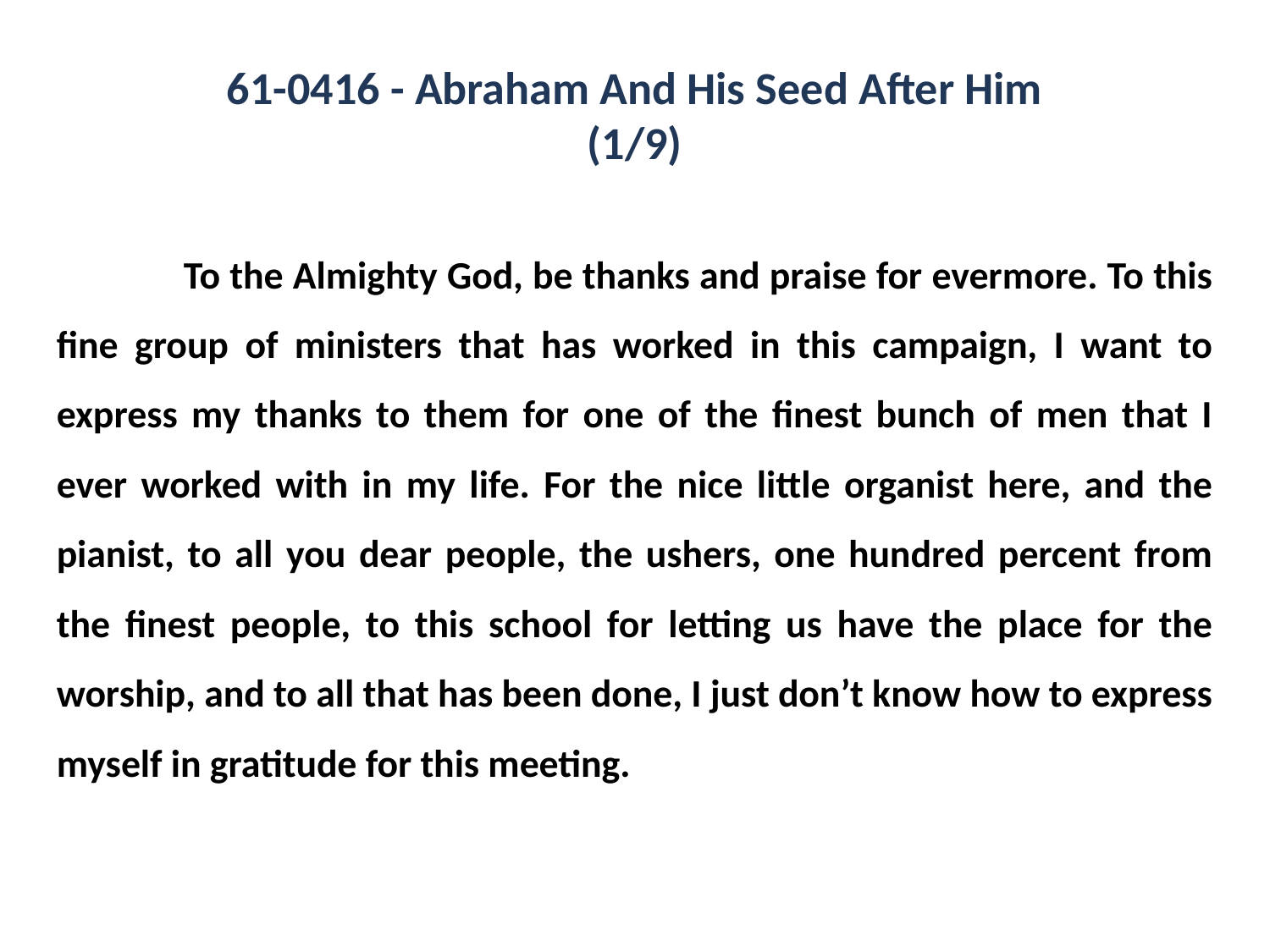

61-0416 - Abraham And His Seed After Him
(1/9)
	To the Almighty God, be thanks and praise for evermore. To this fine group of ministers that has worked in this campaign, I want to express my thanks to them for one of the finest bunch of men that I ever worked with in my life. For the nice little organist here, and the pianist, to all you dear people, the ushers, one hundred percent from the finest people, to this school for letting us have the place for the worship, and to all that has been done, I just don’t know how to express myself in gratitude for this meeting.